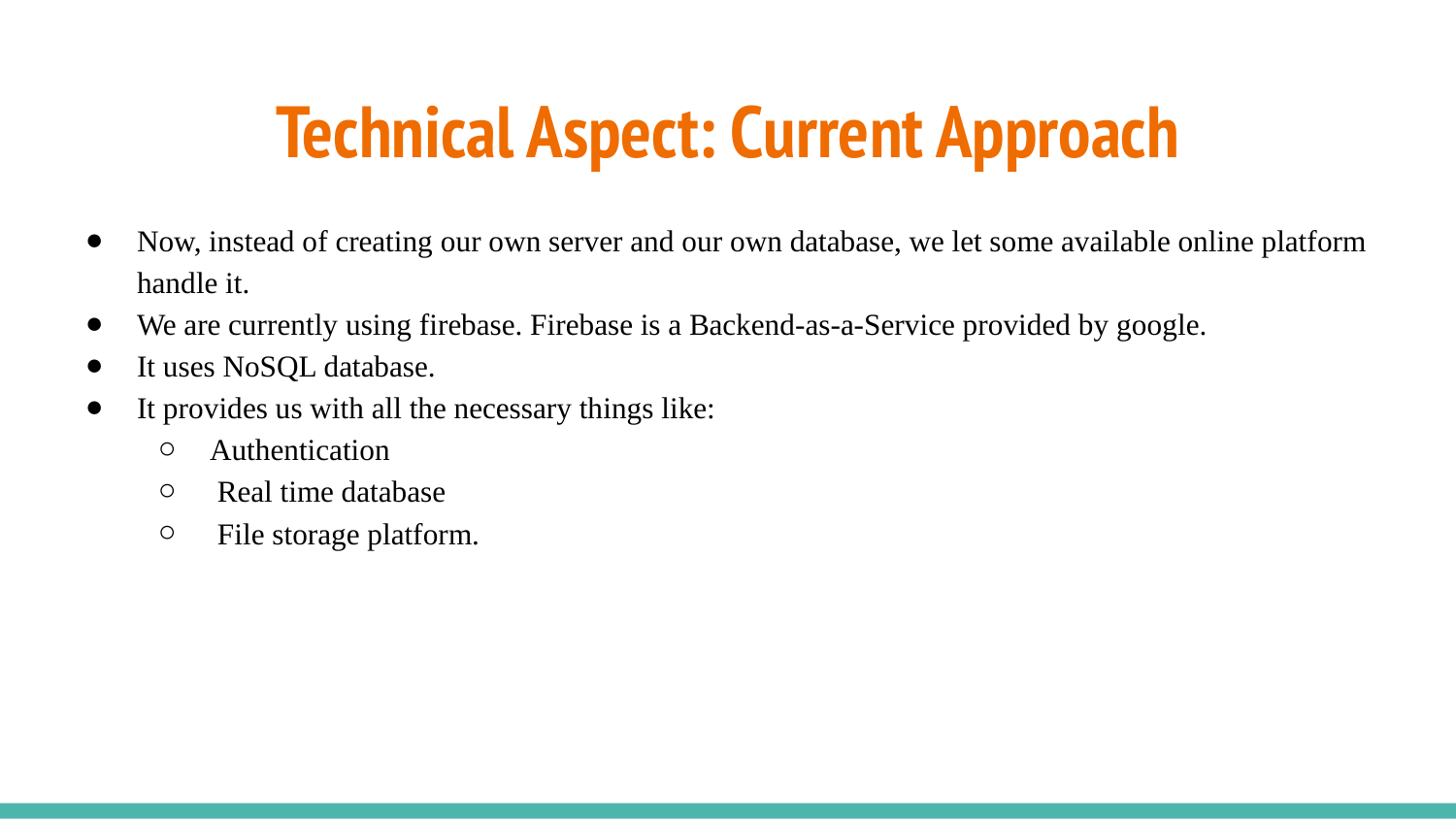

# Technical Aspect: Current Approach
Now, instead of creating our own server and our own database, we let some available online platform handle it.
We are currently using firebase. Firebase is a Backend-as-a-Service provided by google.
It uses NoSQL database.
It provides us with all the necessary things like:
Authentication
 Real time database
 File storage platform.